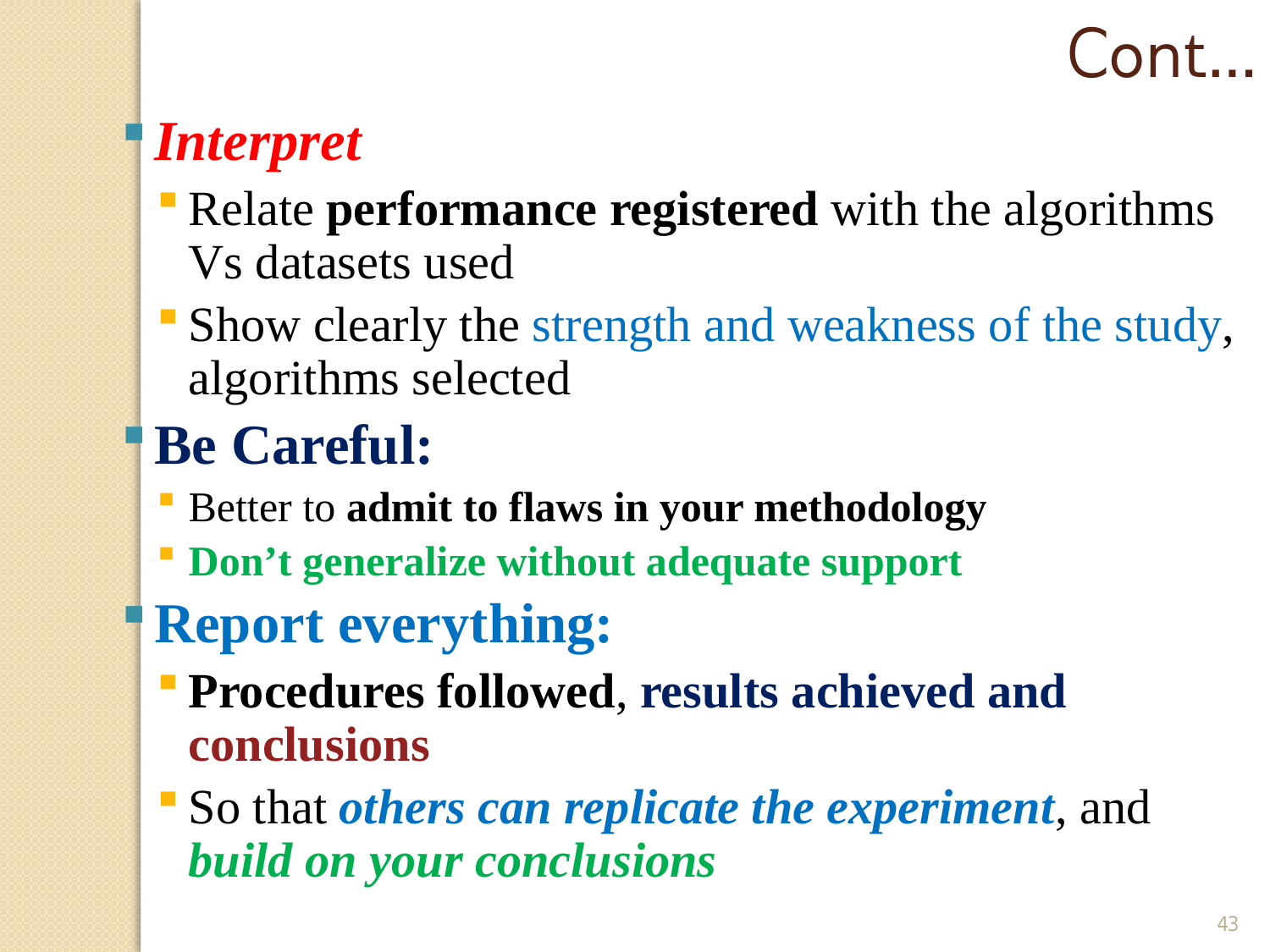

Cont…
Interpret
Relate performance registered with the algorithms Vs datasets used
Show clearly the strength and weakness of the study, algorithms selected
Be Careful:
Better to admit to flaws in your methodology
Don’t generalize without adequate support
Report everything:
Procedures followed, results achieved and conclusions
So that others can replicate the experiment, and build on your conclusions
43